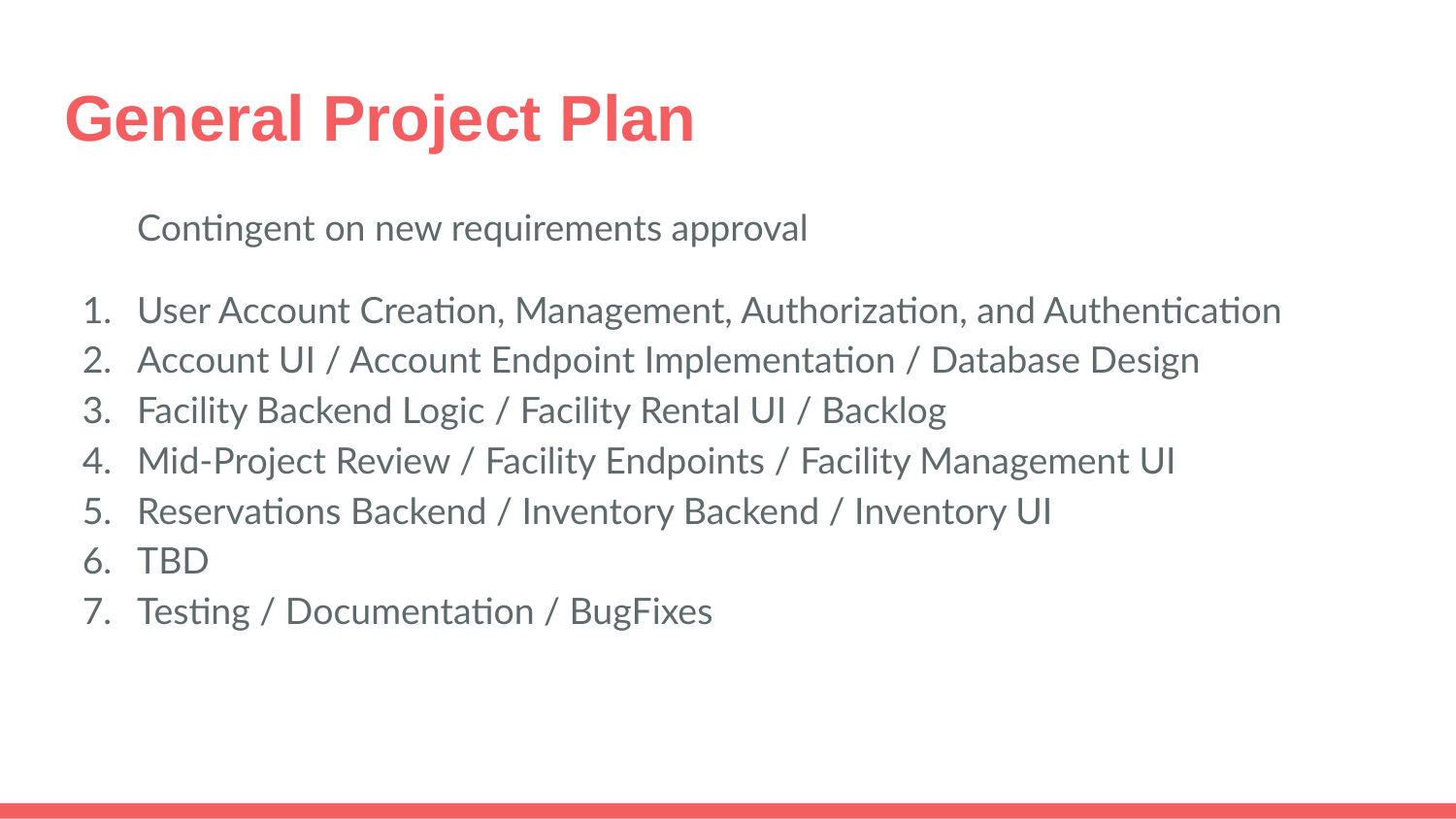

# General Project Plan

Contingent on new requirements approval
User Account Creation, Management, Authorization, and Authentication
Account UI / Account Endpoint Implementation / Database Design
Facility Backend Logic / Facility Rental UI / Backlog
Mid-Project Review / Facility Endpoints / Facility Management UI
Reservations Backend / Inventory Backend / Inventory UI
TBD
Testing / Documentation / BugFixes